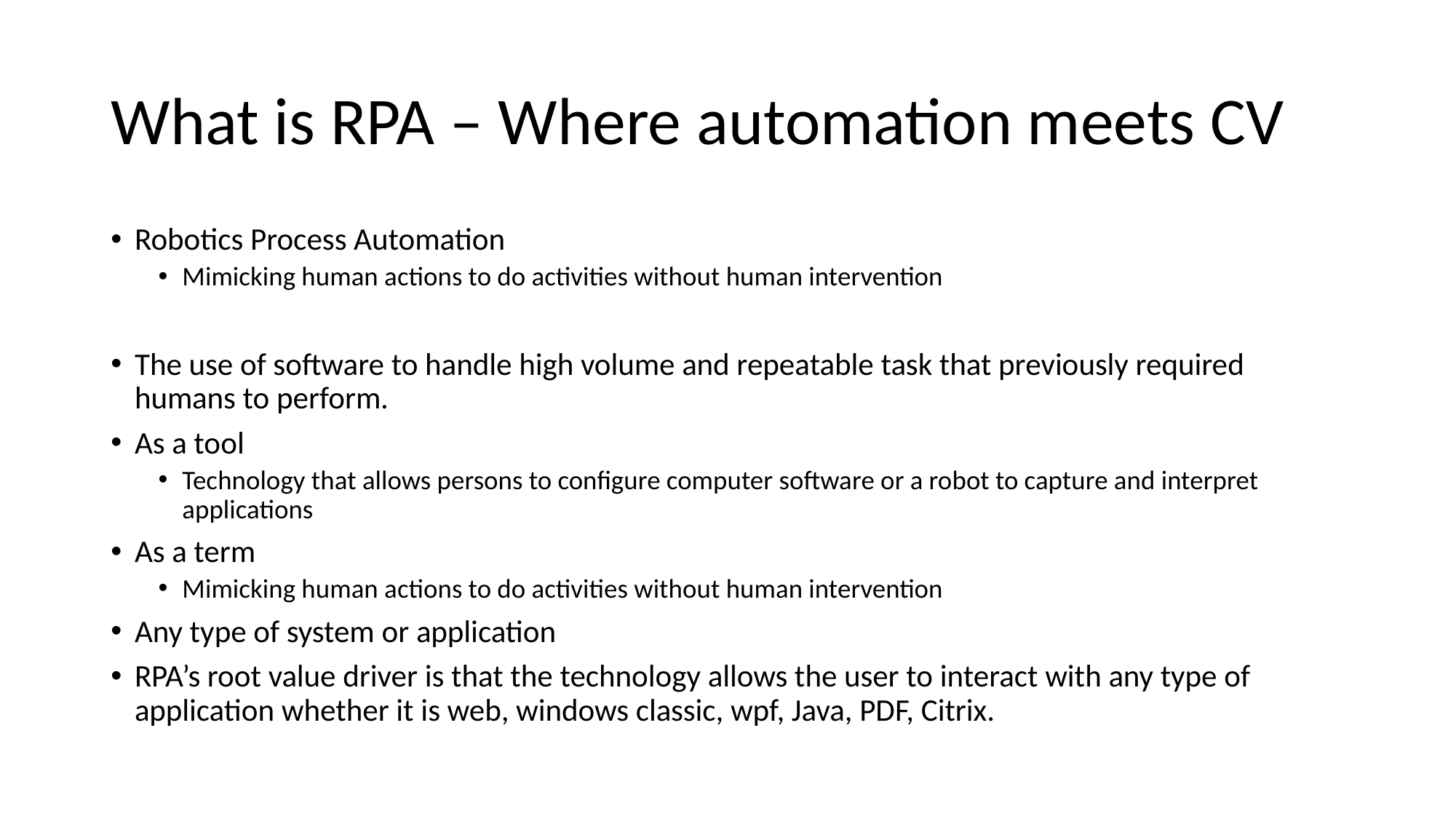

# What is RPA – Where automation meets CV
Robotics Process Automation
Mimicking human actions to do activities without human intervention

The use of software to handle high volume and repeatable task that previously required humans to perform.
As a tool
Technology that allows persons to configure computer software or a robot to capture and interpret applications
As a term
Mimicking human actions to do activities without human intervention
Any type of system or application
RPA’s root value driver is that the technology allows the user to interact with any type of application whether it is web, windows classic, wpf, Java, PDF, Citrix.